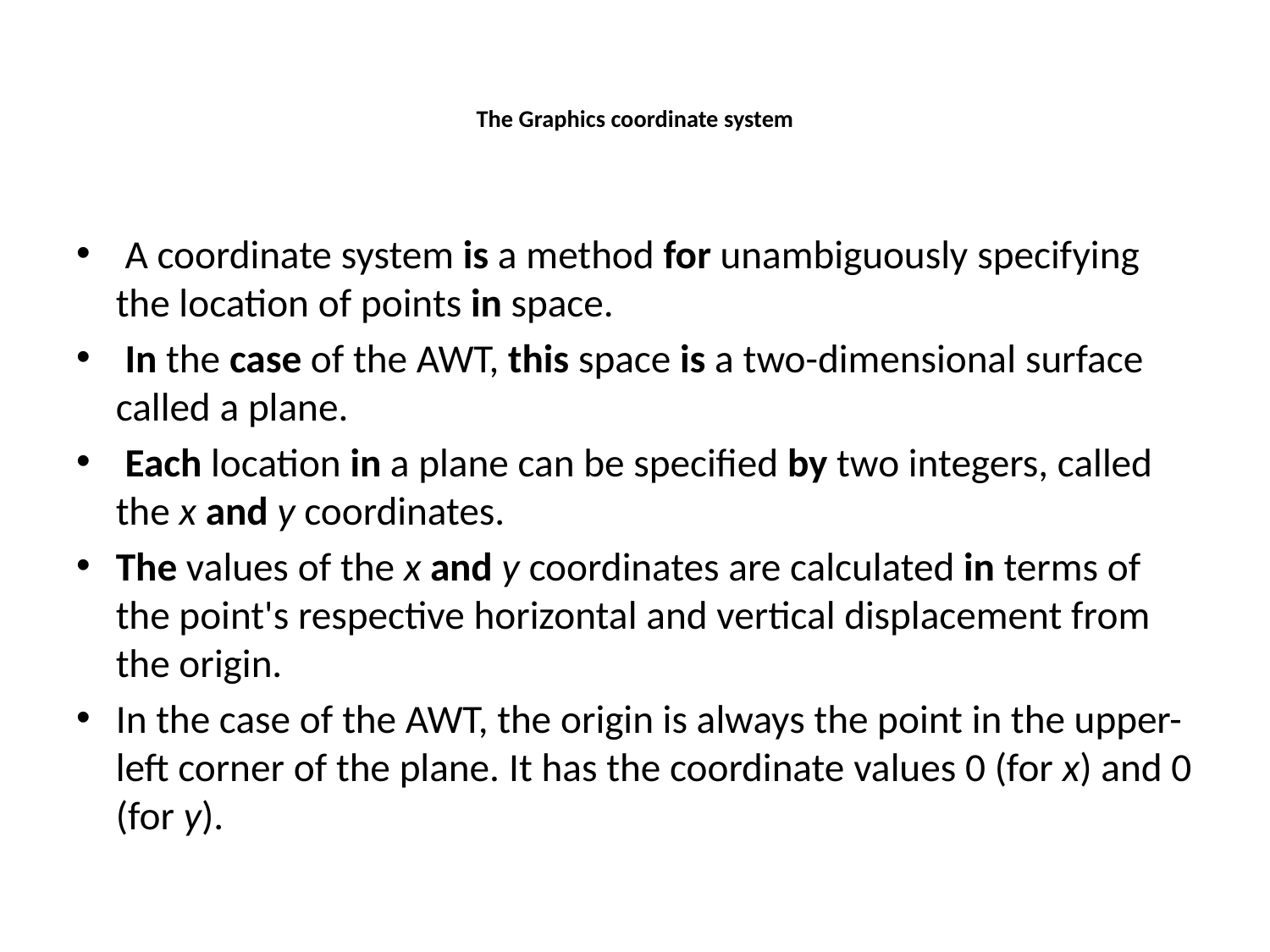

# The Graphics coordinate system
 A coordinate system is a method for unambiguously specifying the location of points in space.
 In the case of the AWT, this space is a two-dimensional surface called a plane.
 Each location in a plane can be specified by two integers, called the x and y coordinates.
The values of the x and y coordinates are calculated in terms of the point's respective horizontal and vertical displacement from the origin.
In the case of the AWT, the origin is always the point in the upper-left corner of the plane. It has the coordinate values 0 (for x) and 0 (for y).